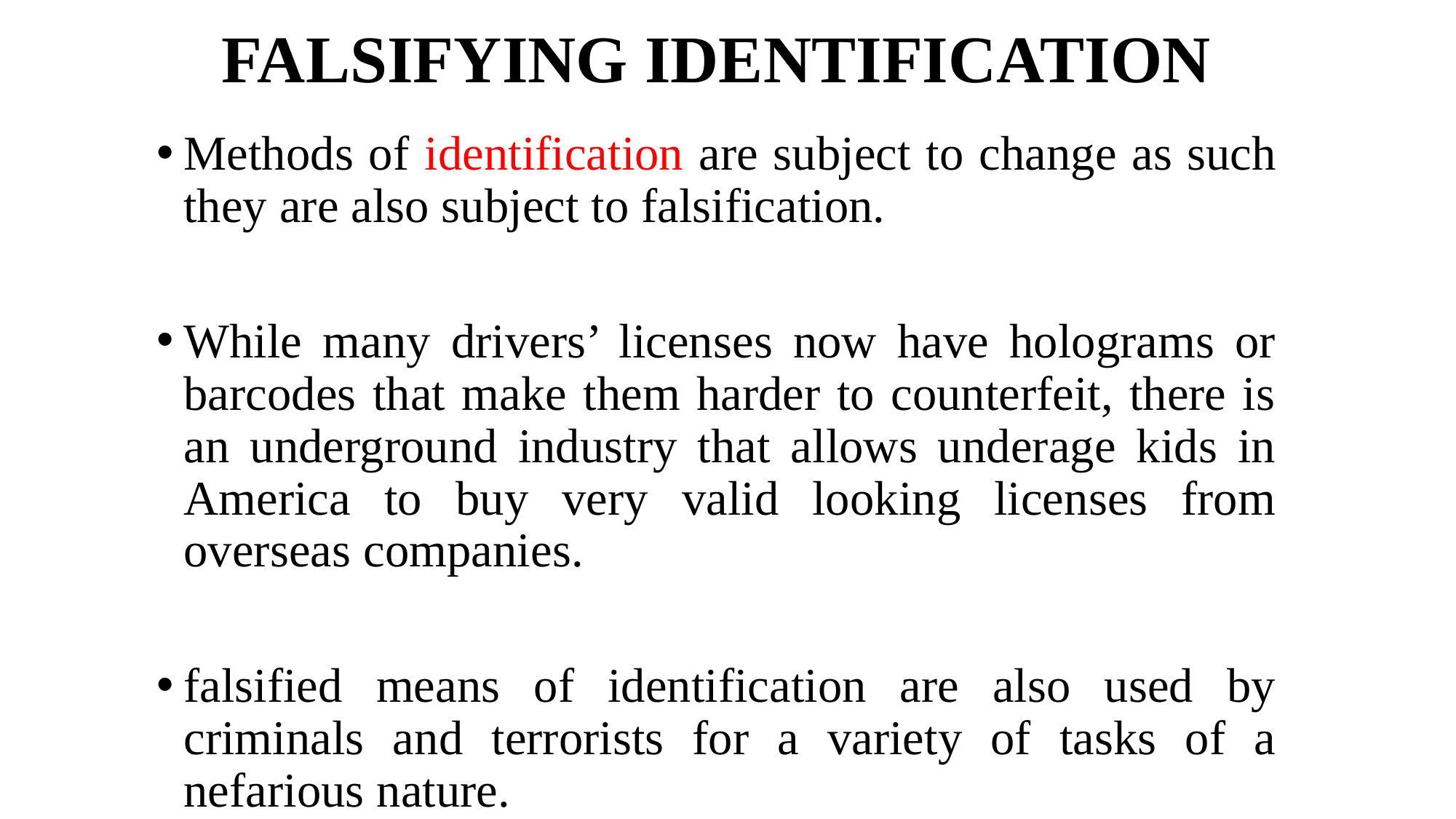

# FALSIFYING IDENTIFICATION
Methods of identification are subject to change as such they are also subject to falsification.

While many drivers’ licenses now have holograms or barcodes that make them harder to counterfeit, there is an underground industry that allows underage kids in America to buy very valid looking licenses from overseas companies.

falsified means of identification are also used by criminals and terrorists for a variety of tasks of a nefarious nature.